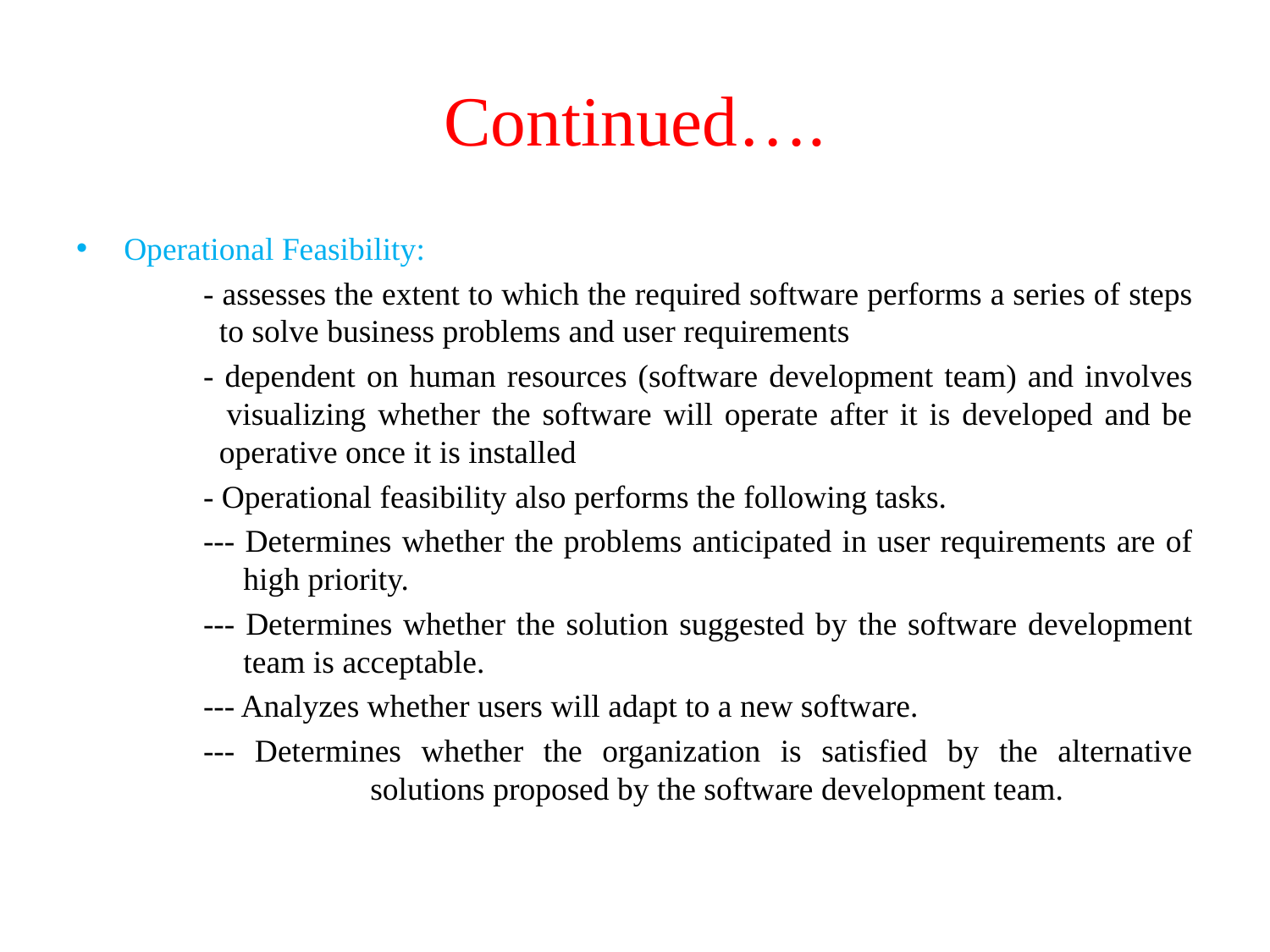

# Continued….
Operational Feasibility:
	- assesses the extent to which the required software performs a series of steps 	  to solve business problems and user requirements
	- dependent on human resources (software development team) and involves 	  visualizing whether the software will operate after it is developed and be 	  operative once it is installed
	- Operational feasibility also performs the following tasks.
	--- Determines whether the problems anticipated in user requirements are of 	     high priority.
	--- Determines whether the solution suggested by the software development 	     team is acceptable.
	--- Analyzes whether users will adapt to a new software.
	--- Determines whether the organization is satisfied by the alternative 	  	     solutions proposed by the software development team.